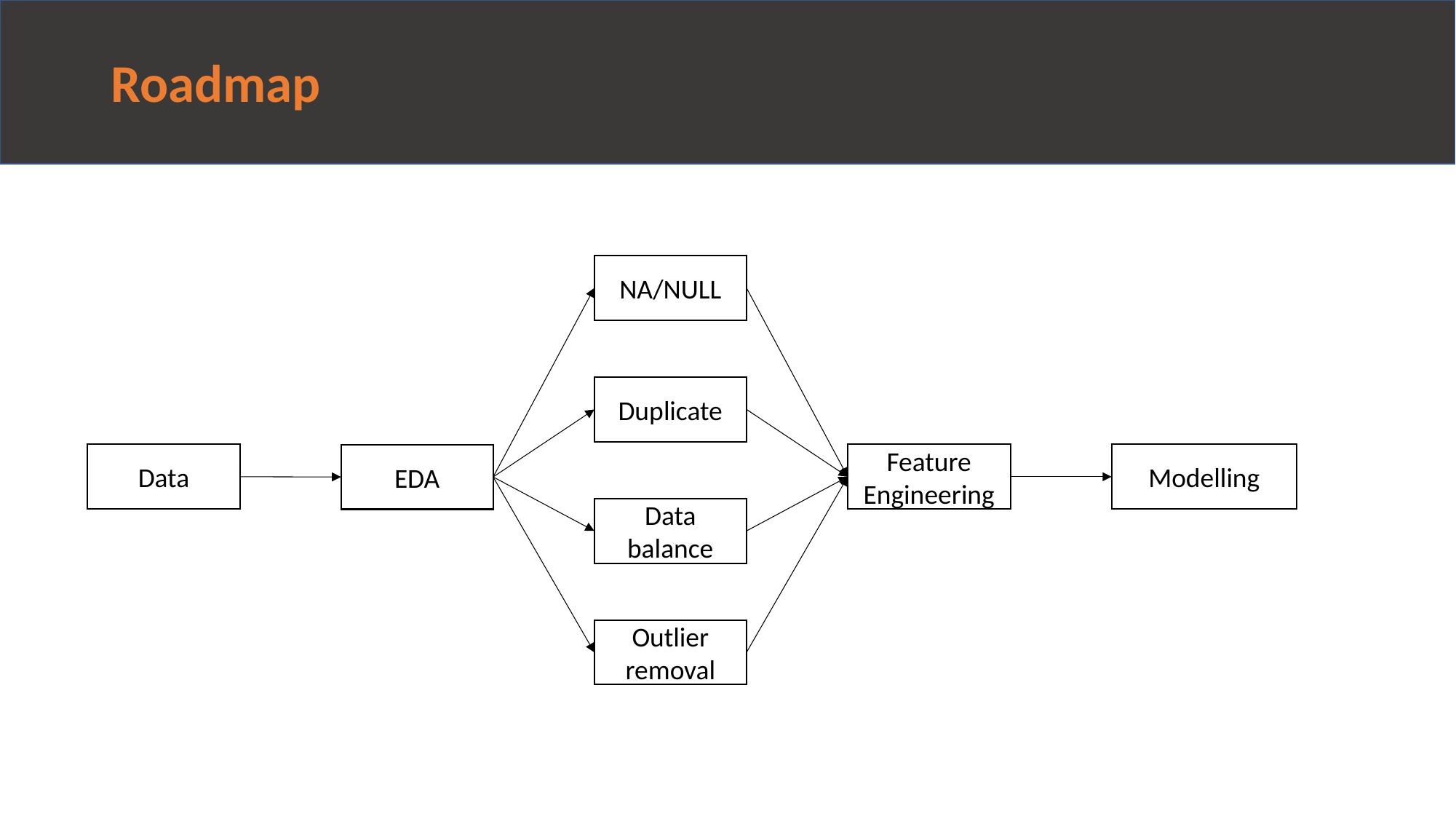

# Roadmap
NA/NULL
Duplicate
Feature Engineering
Data
Modelling
EDA
Data balance
Outlier removal